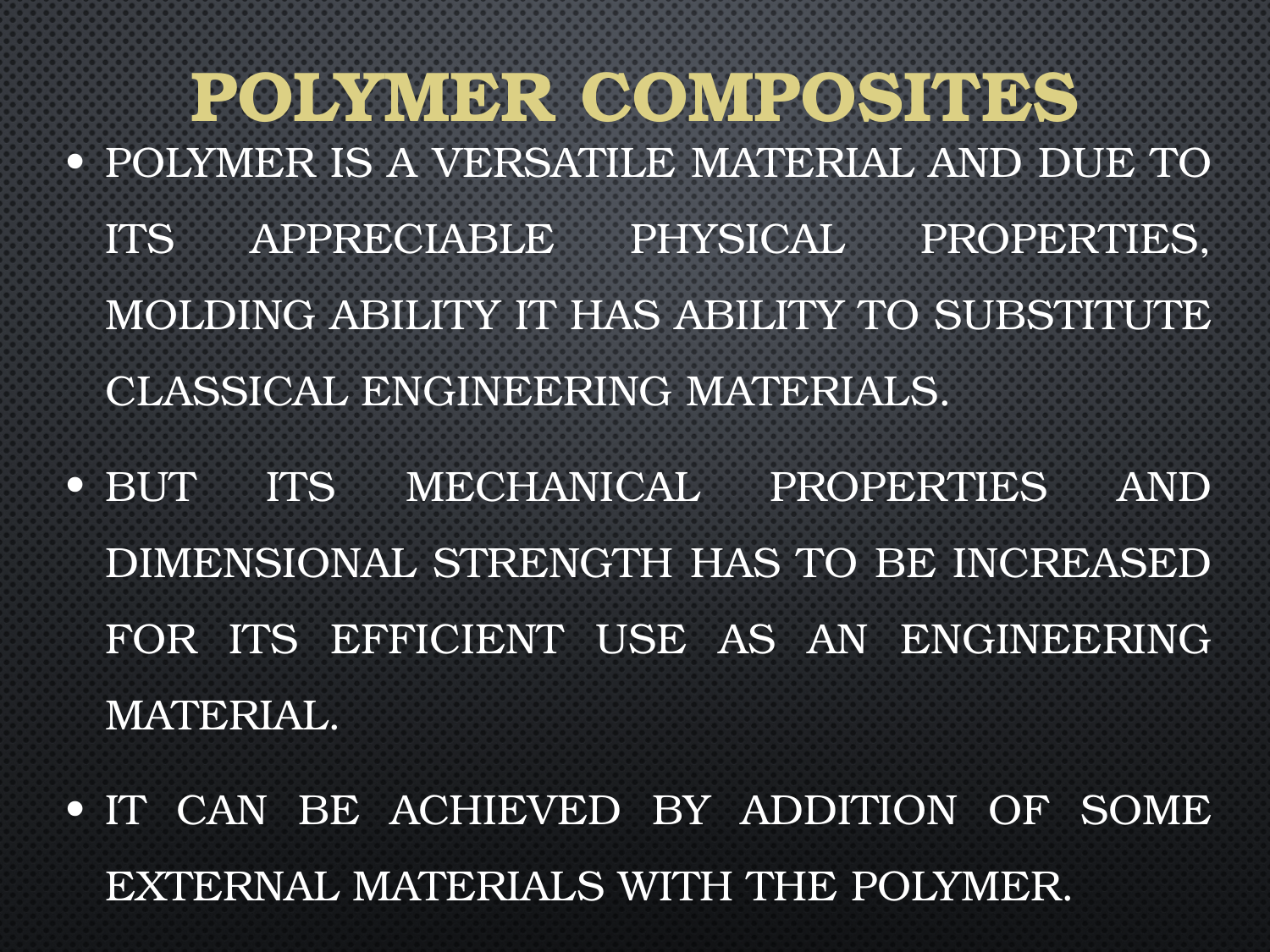

# Polymer Composites
Polymer is a versatile material and due to its appreciable physical properties, molding ability it has ability to substitute classical engineering materials.
But its mechanical properties and dimensional strength has to be increased for its efficient use as an engineering material.
It can be achieved by addition of some external materials with the polymer.